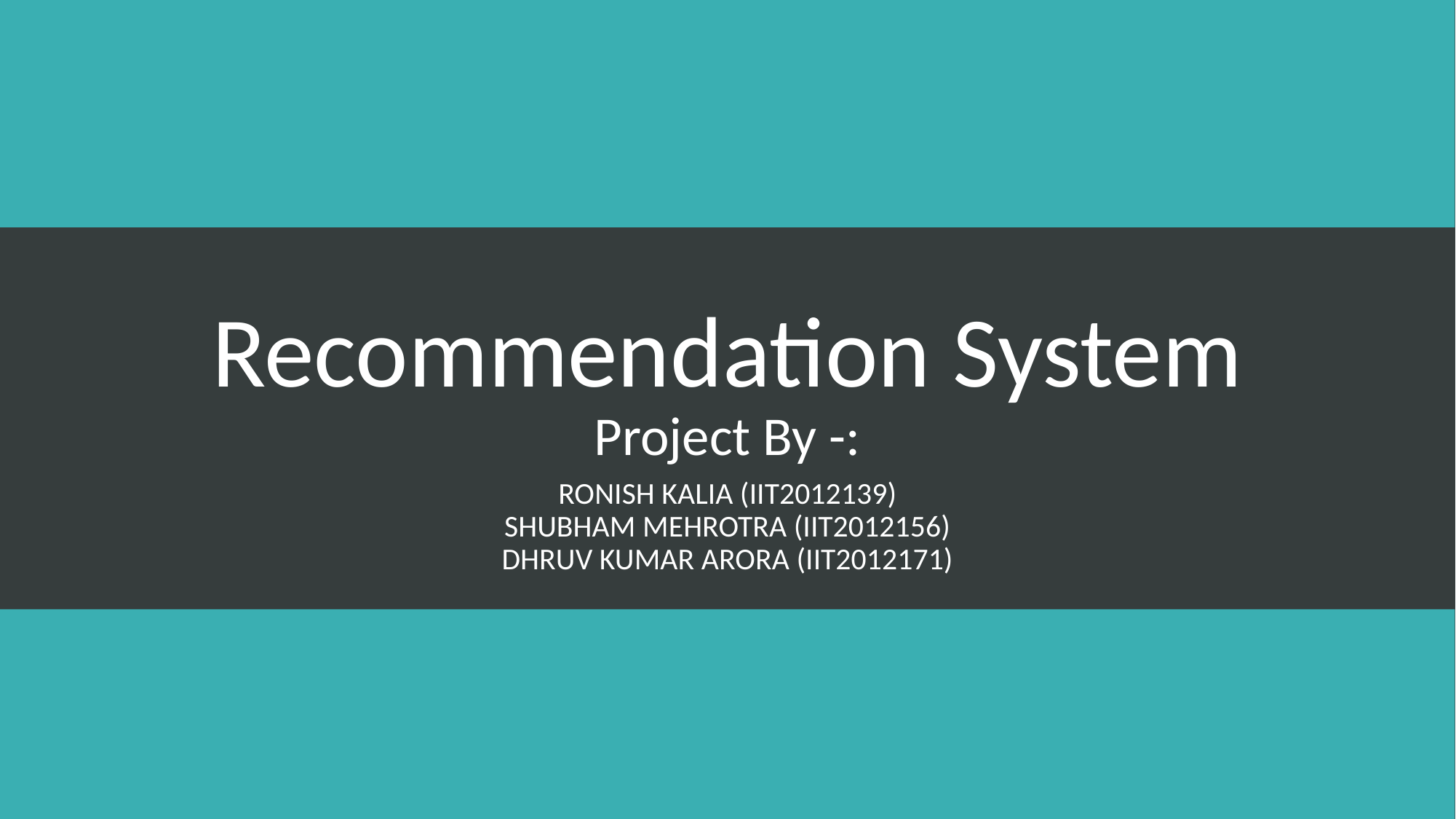

# Recommendation System Project By -:
Ronish KALIA (IIT2012139)
SHubham Mehrotra (IIT2012156)
Dhruv Kumar Arora (IIT2012171)